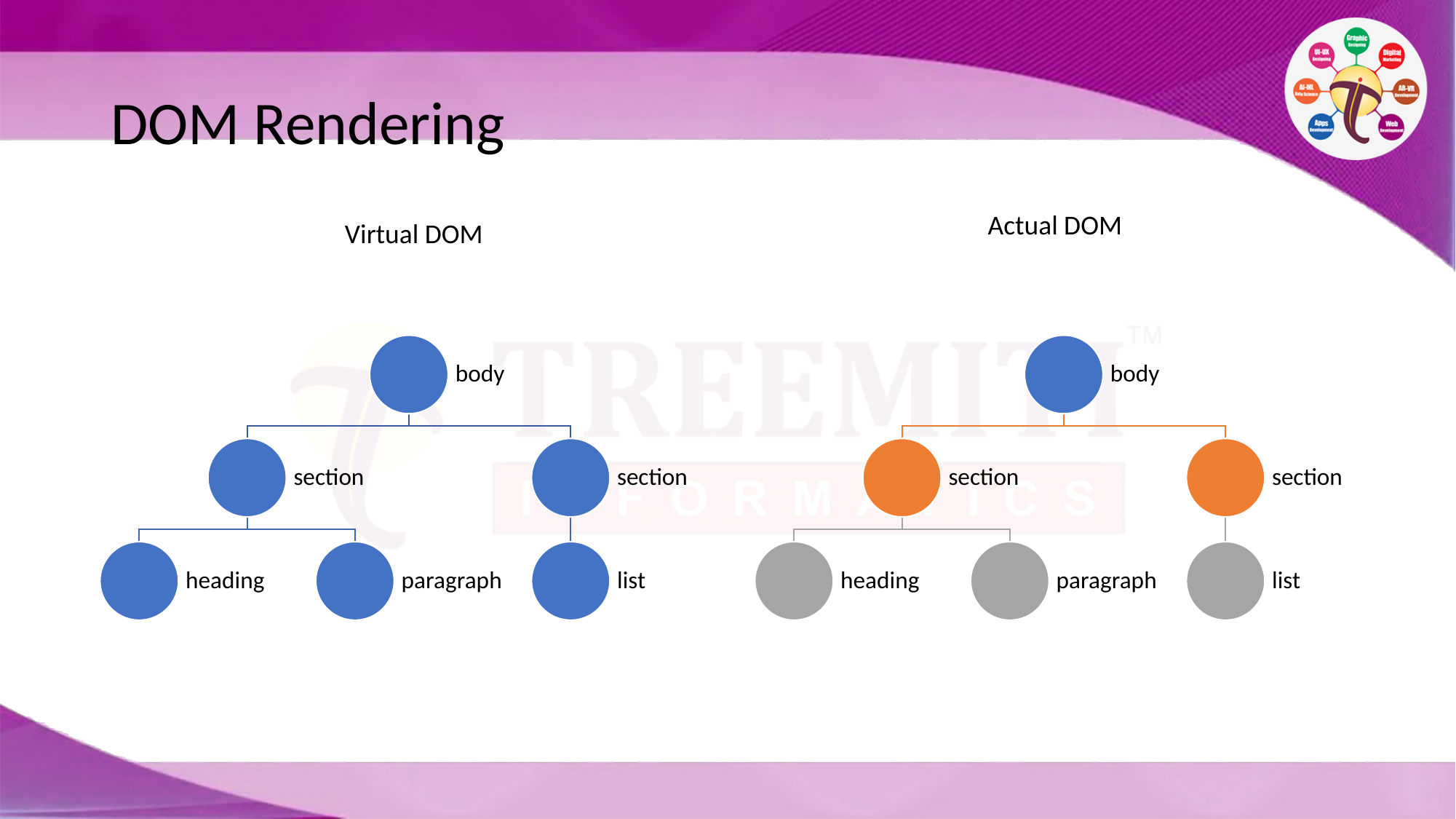

# DOM Rendering
Actual DOM
Virtual DOM
body
section
heading
paragraph
section
list
body
section
heading
paragraph
section
list